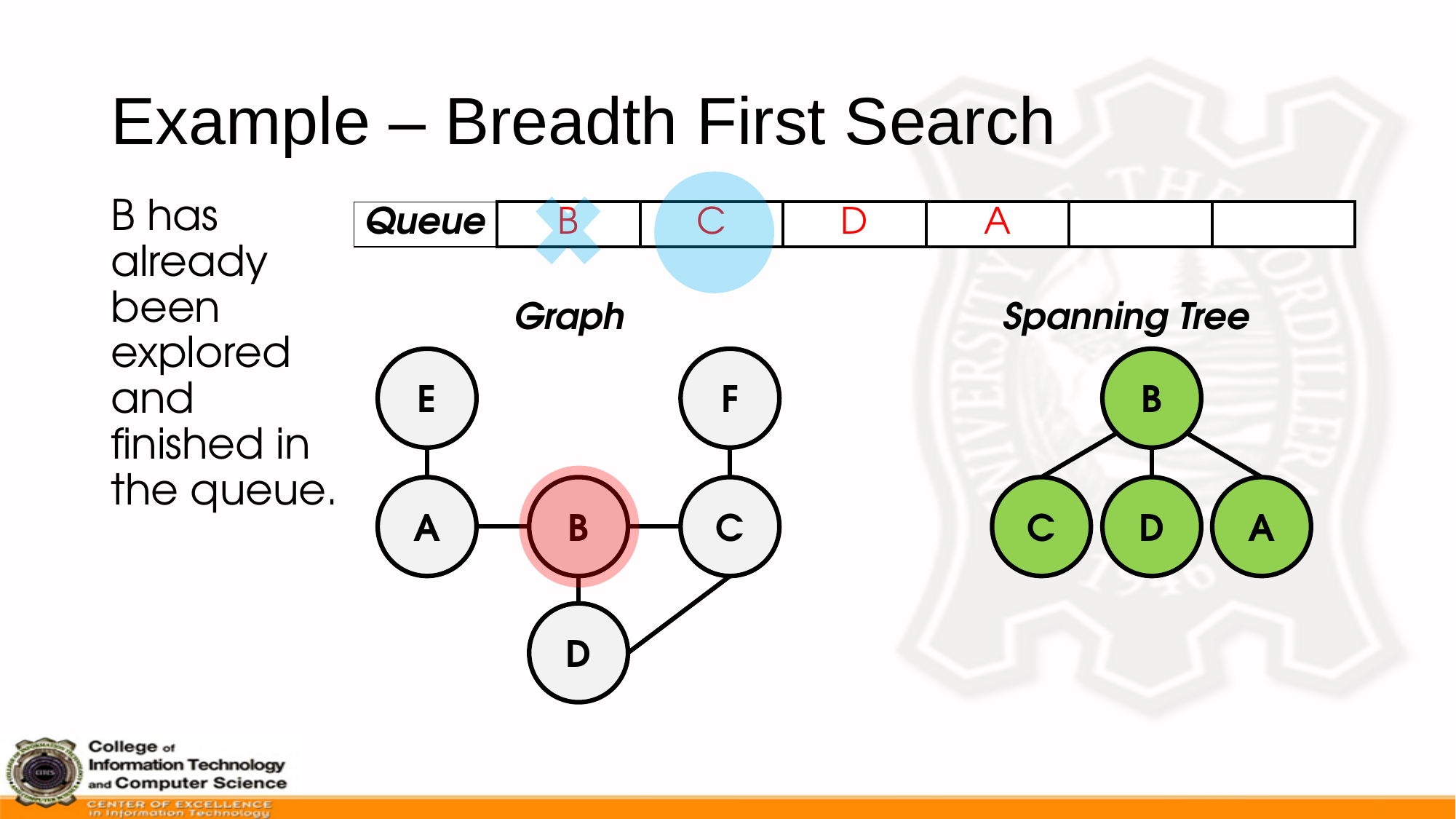

# Example – Breadth First Search

B has already been explored and finished in the queue.
| Queue | B | C | D | A |  |  |
| --- | --- | --- | --- | --- | --- | --- |
Graph
Spanning Tree
E
F
B

A
B
C
C
D
A
D